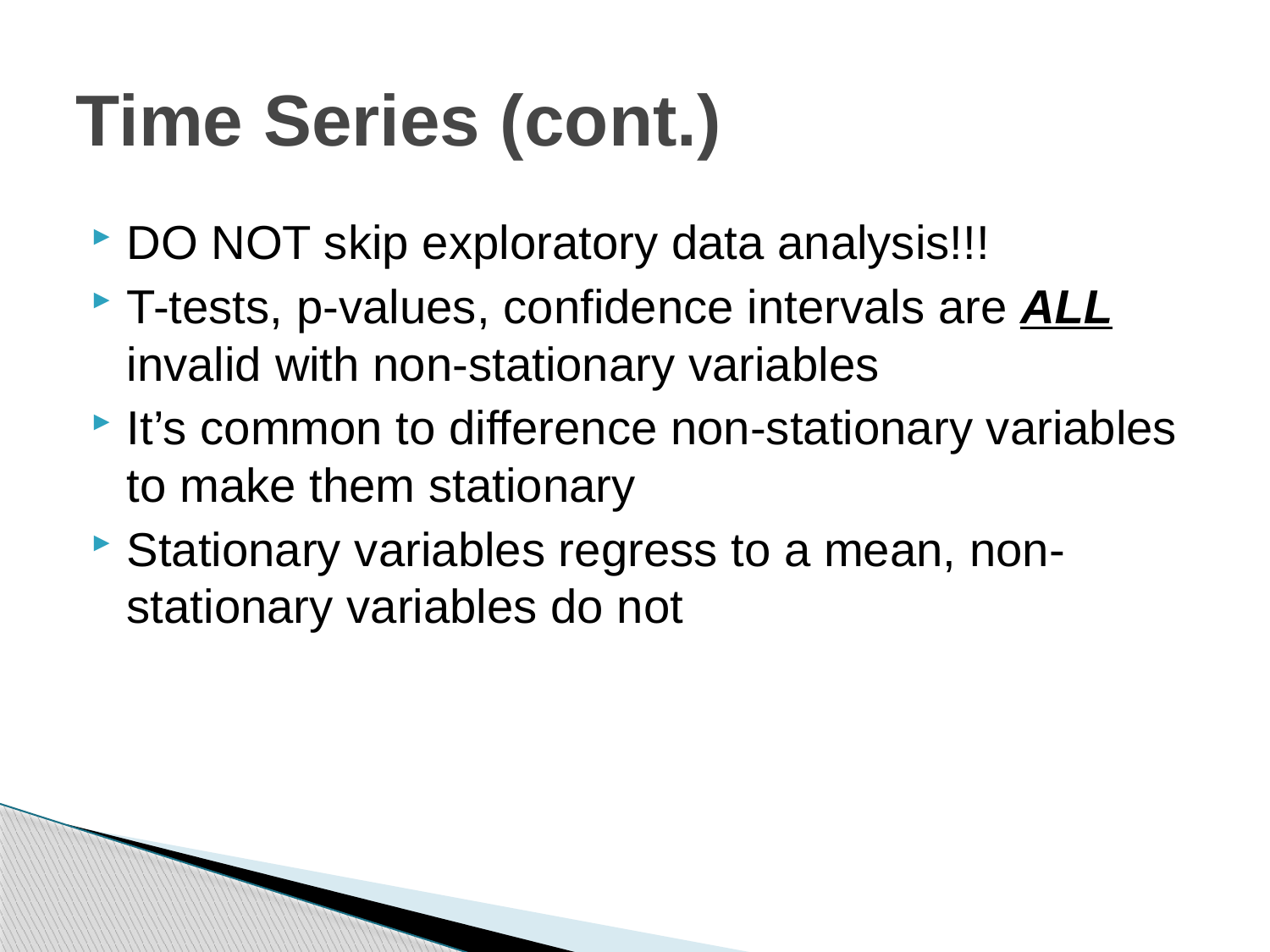

# Time Series (cont.)
DO NOT skip exploratory data analysis!!!
T-tests, p-values, confidence intervals are ALL invalid with non-stationary variables
It’s common to difference non-stationary variables to make them stationary
Stationary variables regress to a mean, non-stationary variables do not